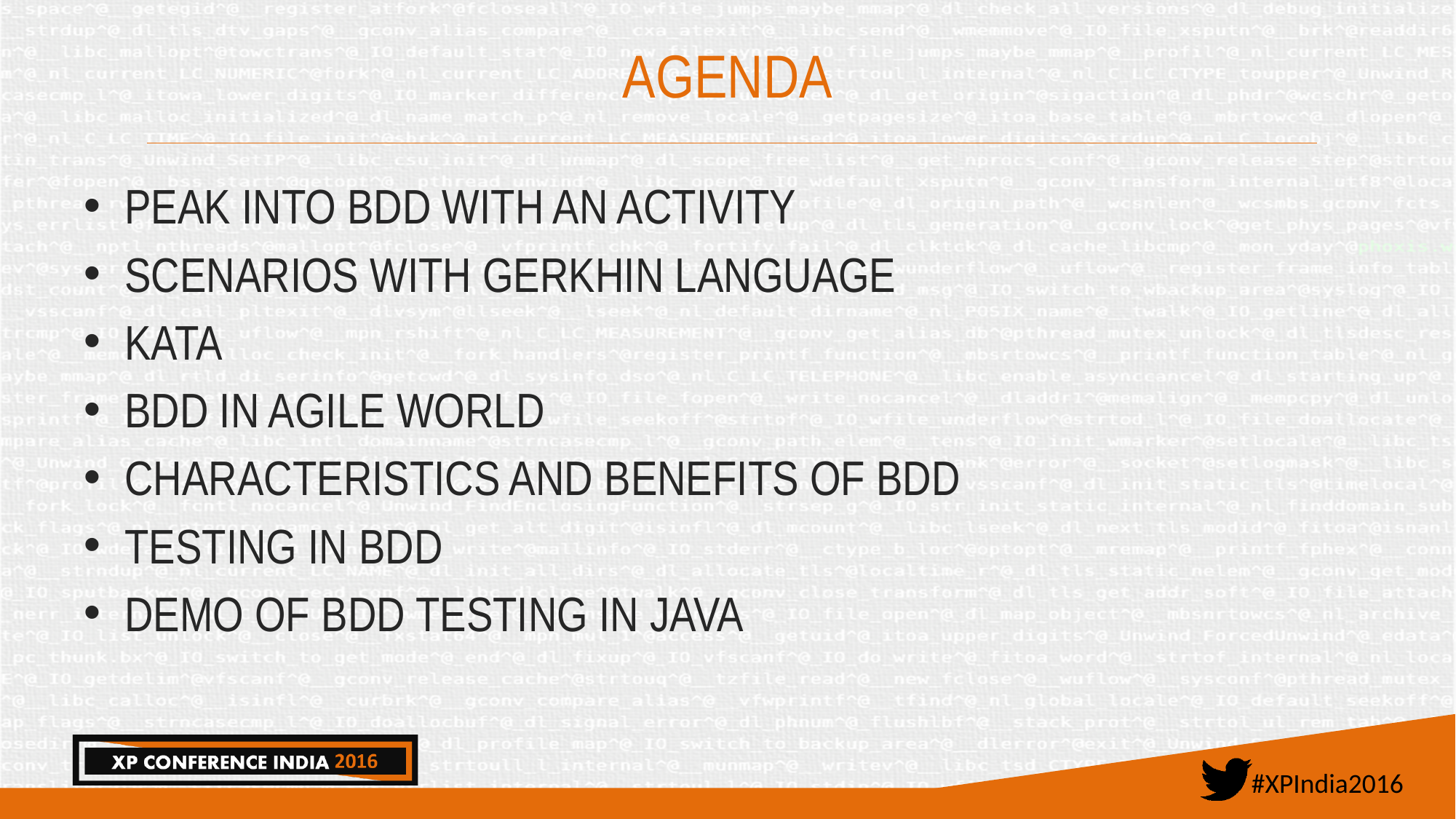

# AGENDA
PEAK INTO BDD WITH AN ACTIVITY
SCENARIOS WITH GERKHIN LANGUAGE
KATA
BDD IN AGILE WORLD
CHARACTERISTICS AND BENEFITS OF BDD
TESTING IN BDD
DEMO OF BDD TESTING IN JAVA